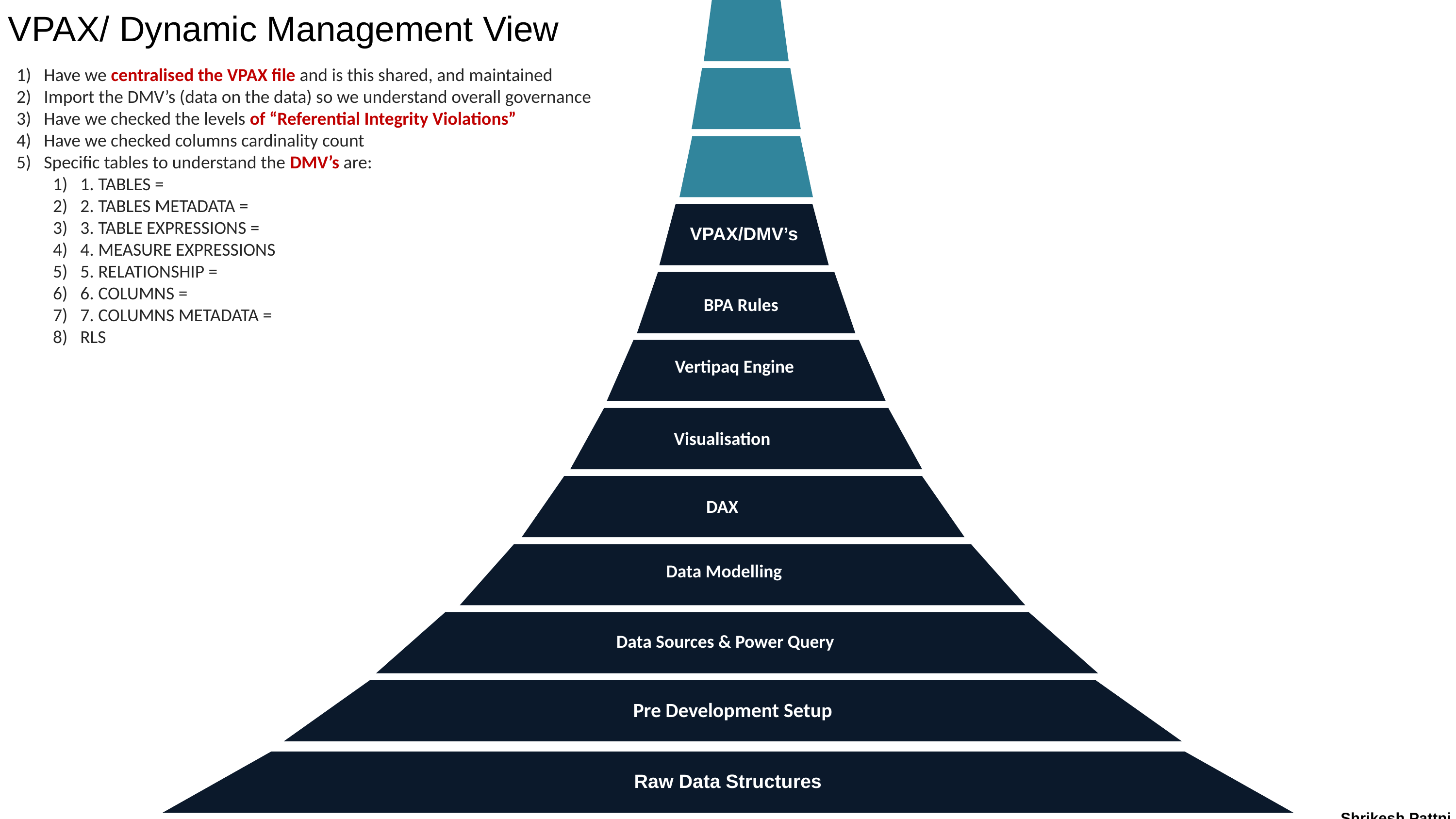

VPAX/DMV’s

BPA Rules
Vertipaq Engine
Visualisation
DAX
Data Modelling
Data Sources & Power Query
Pre Development Setup
Raw Data Structures
VPAX/ Dynamic Management View

Have we centralised the VPAX file and is this shared, and maintained
Import the DMV’s (data on the data) so we understand overall governance
Have we checked the levels of “Referential Integrity Violations”
Have we checked columns cardinality count
Specific tables to understand the DMV’s are:
1. TABLES =
2. TABLES METADATA =
3. TABLE EXPRESSIONS =
4. MEASURE EXPRESSIONS
5. RELATIONSHIP =
6. COLUMNS =
7. COLUMNS METADATA =
RLS

Shrikesh Pattni